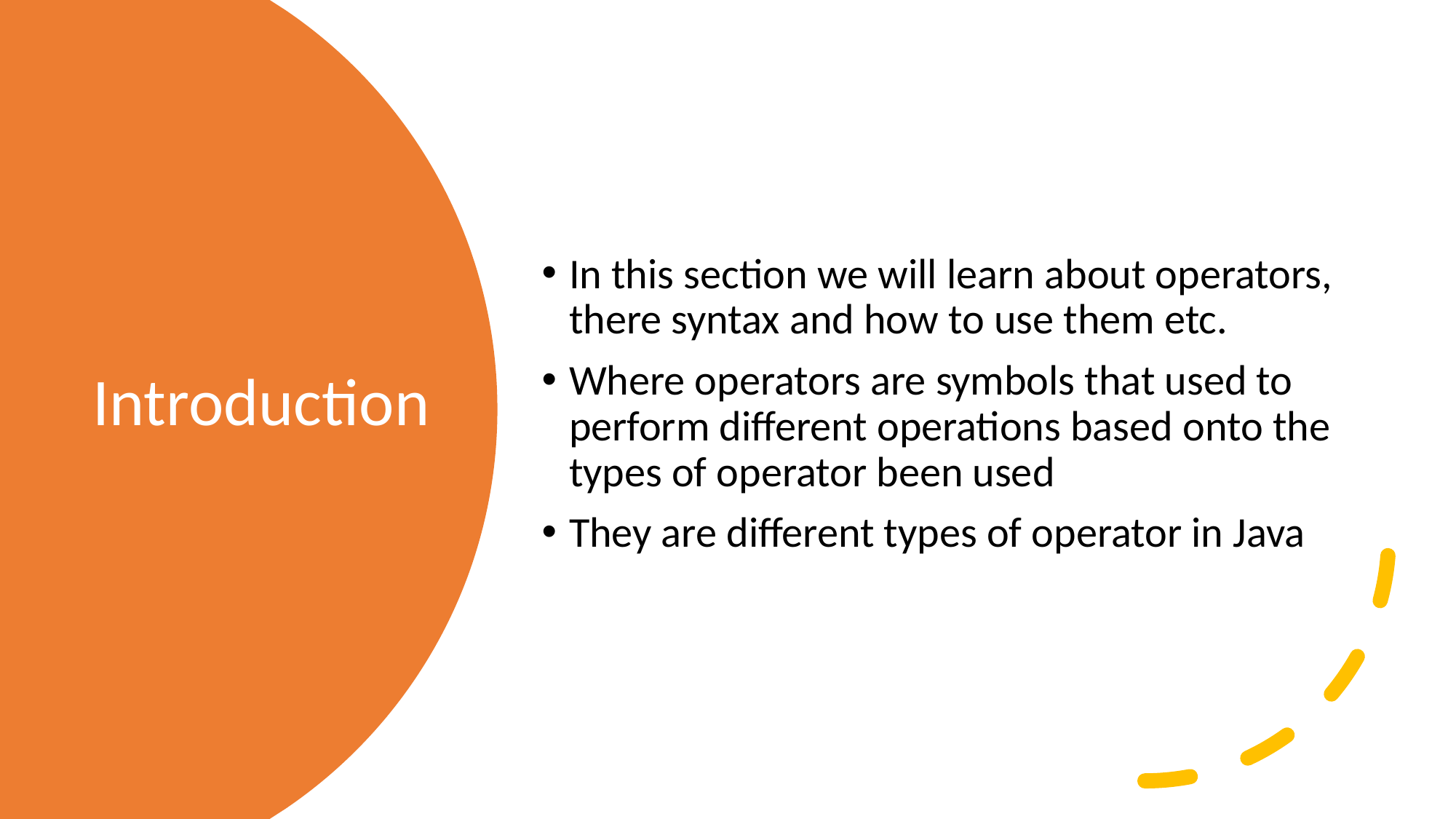

In this section we will learn about operators, there syntax and how to use them etc.
Where operators are symbols that used to perform different operations based onto the types of operator been used
They are different types of operator in Java
# Introduction